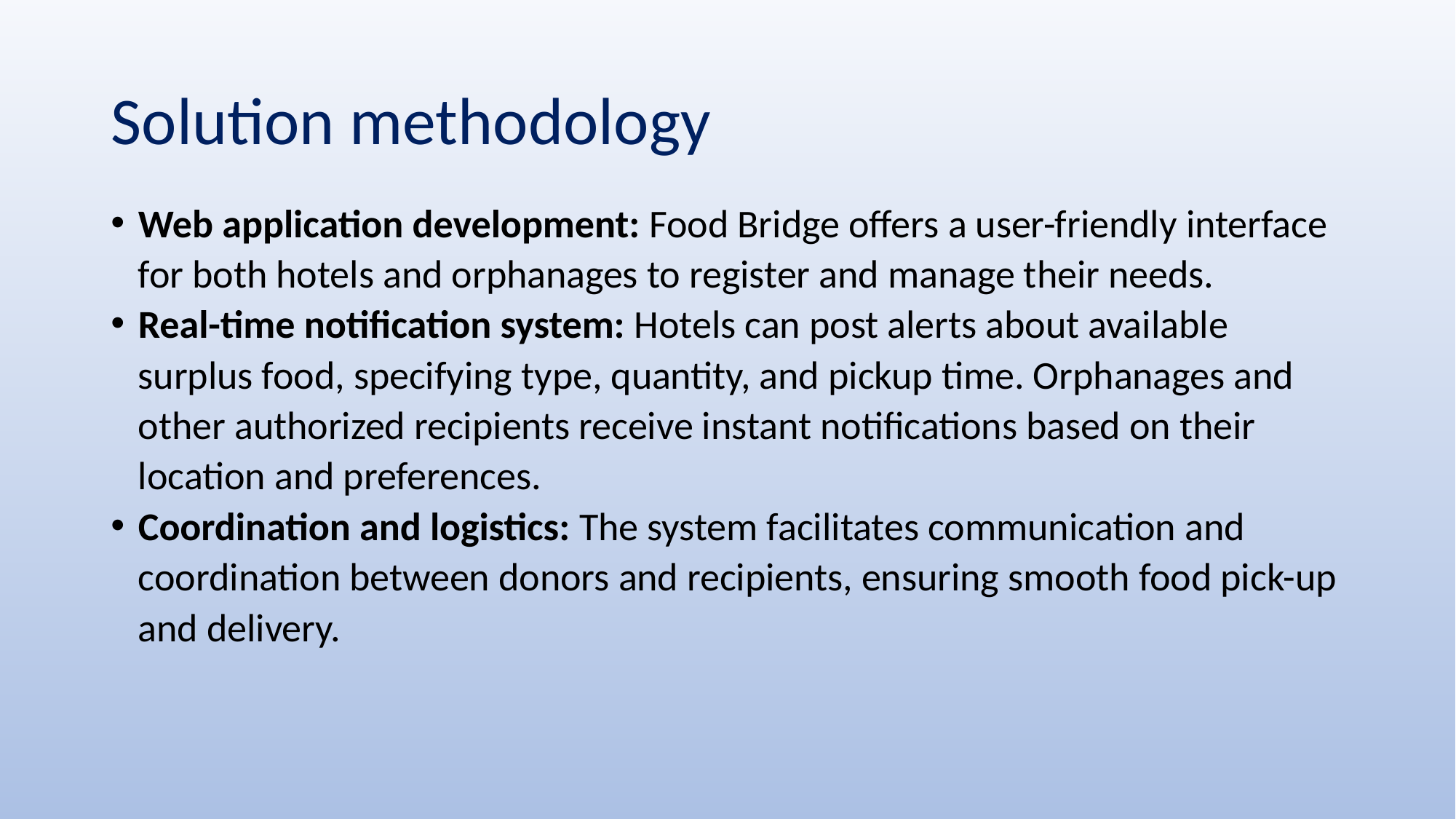

# Solution methodology
Web application development: Food Bridge offers a user-friendly interface for both hotels and orphanages to register and manage their needs.
Real-time notification system: Hotels can post alerts about available surplus food, specifying type, quantity, and pickup time. Orphanages and other authorized recipients receive instant notifications based on their location and preferences.
Coordination and logistics: The system facilitates communication and coordination between donors and recipients, ensuring smooth food pick-up and delivery.